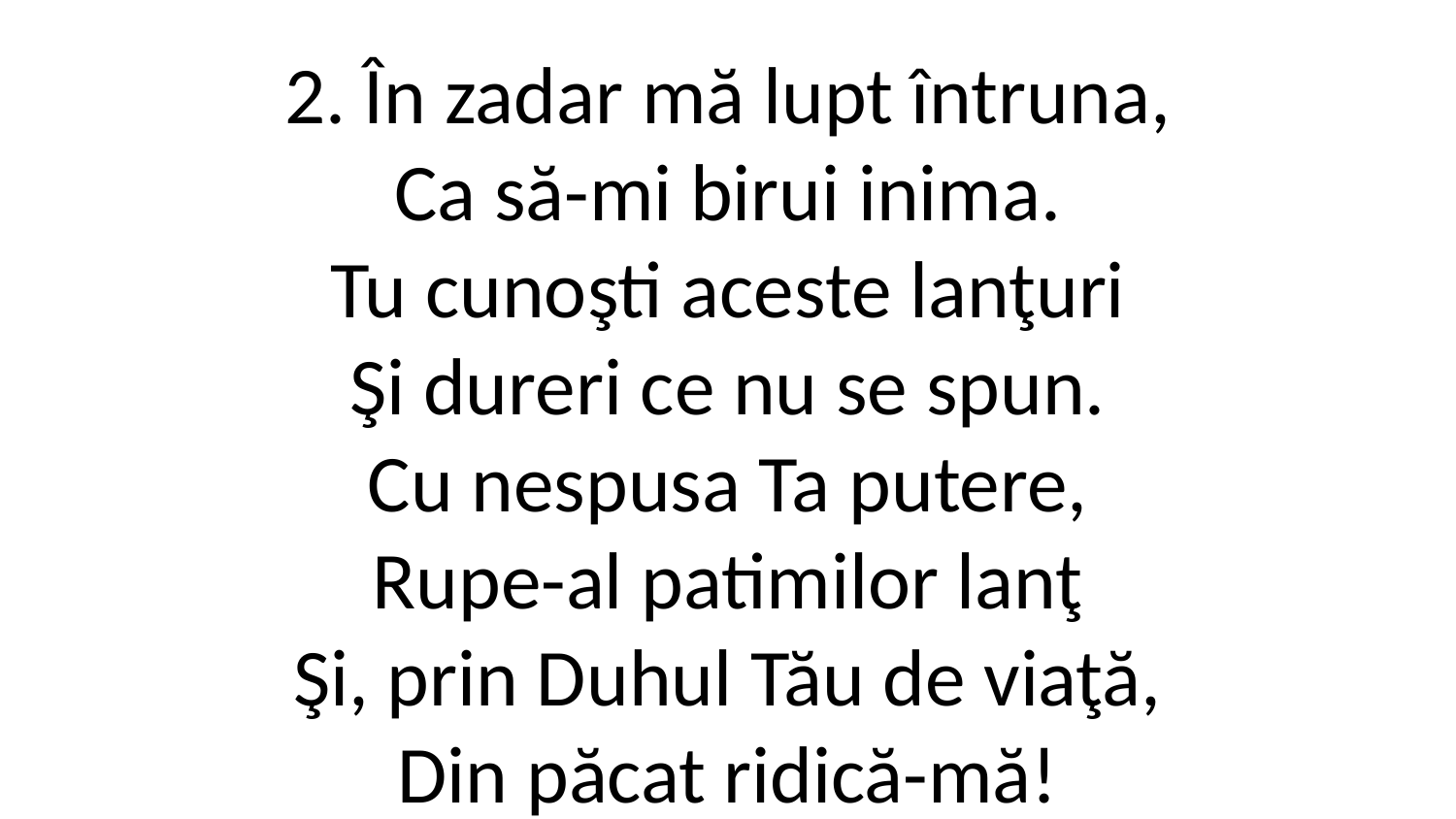

2. În zadar mă lupt întruna,
Ca să-mi birui inima.
Tu cunoşti aceste lanţuri
Şi dureri ce nu se spun.
Cu nespusa Ta putere,
Rupe-al patimilor lanţ
Şi, prin Duhul Tău de viaţă,
Din păcat ridică-mă!